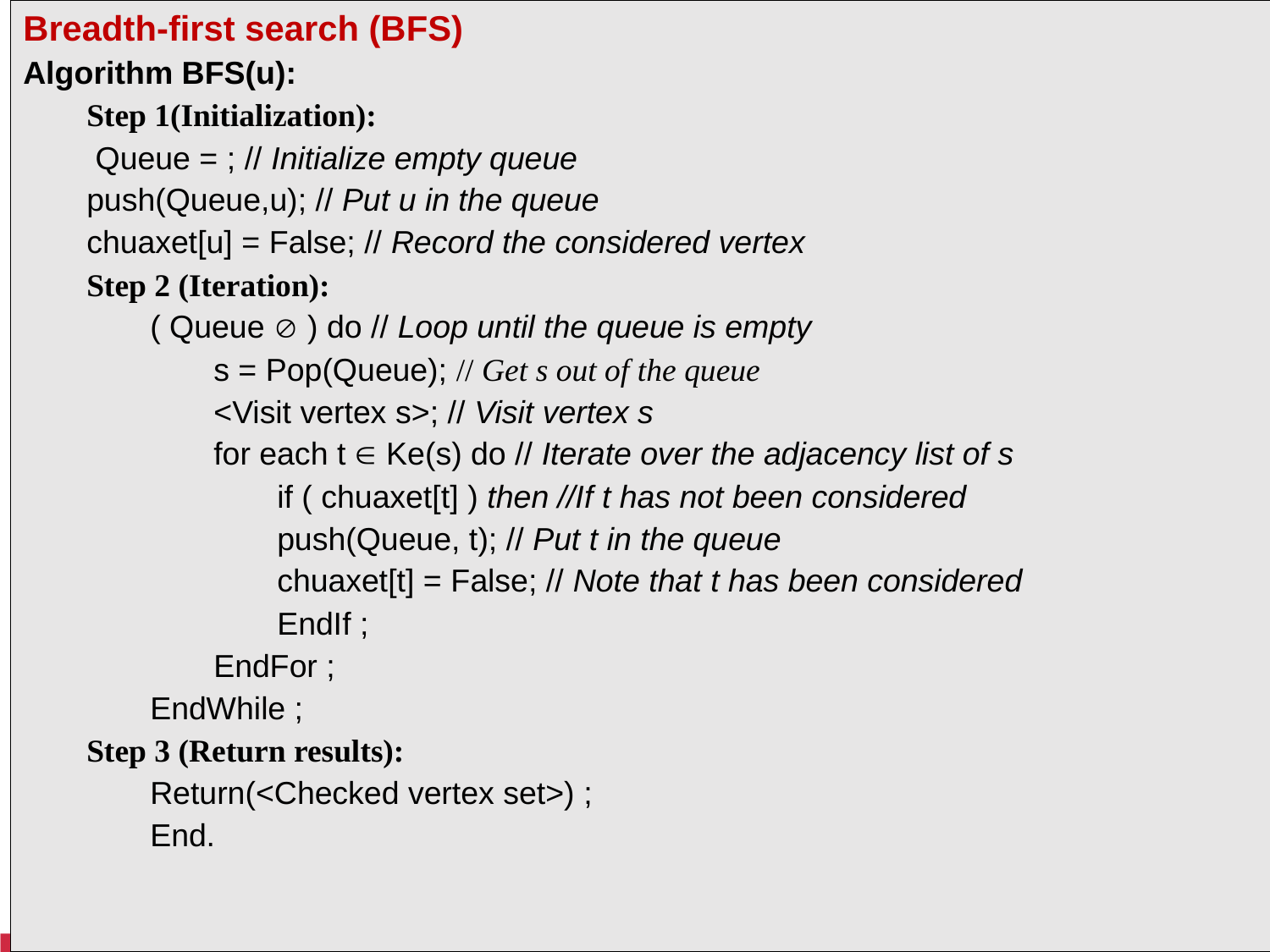

Breadth-first search (BFS)
Algorithm BFS(u):
Step 1(Initialization):
 Queue = ; // Initialize empty queue
push(Queue,u); // Put u in the queue
chuaxet[u] = False; // Record the considered vertex
Step 2 (Iteration):
( Queue ∅ ) do // Loop until the queue is empty
s = Pop(Queue); // Get s out of the queue
<Visit vertex s>; // Visit vertex s
for each t ∈ Ke(s) do // Iterate over the adjacency list of s
if ( chuaxet[t] ) then //If t has not been considered
push(Queue, t); // Put t in the queue
chuaxet[t] = False; // Note that t has been considered
EndIf ;
EndFor ;
EndWhile ;
Step 3 (Return results):
Return(<Checked vertex set>) ;
End.